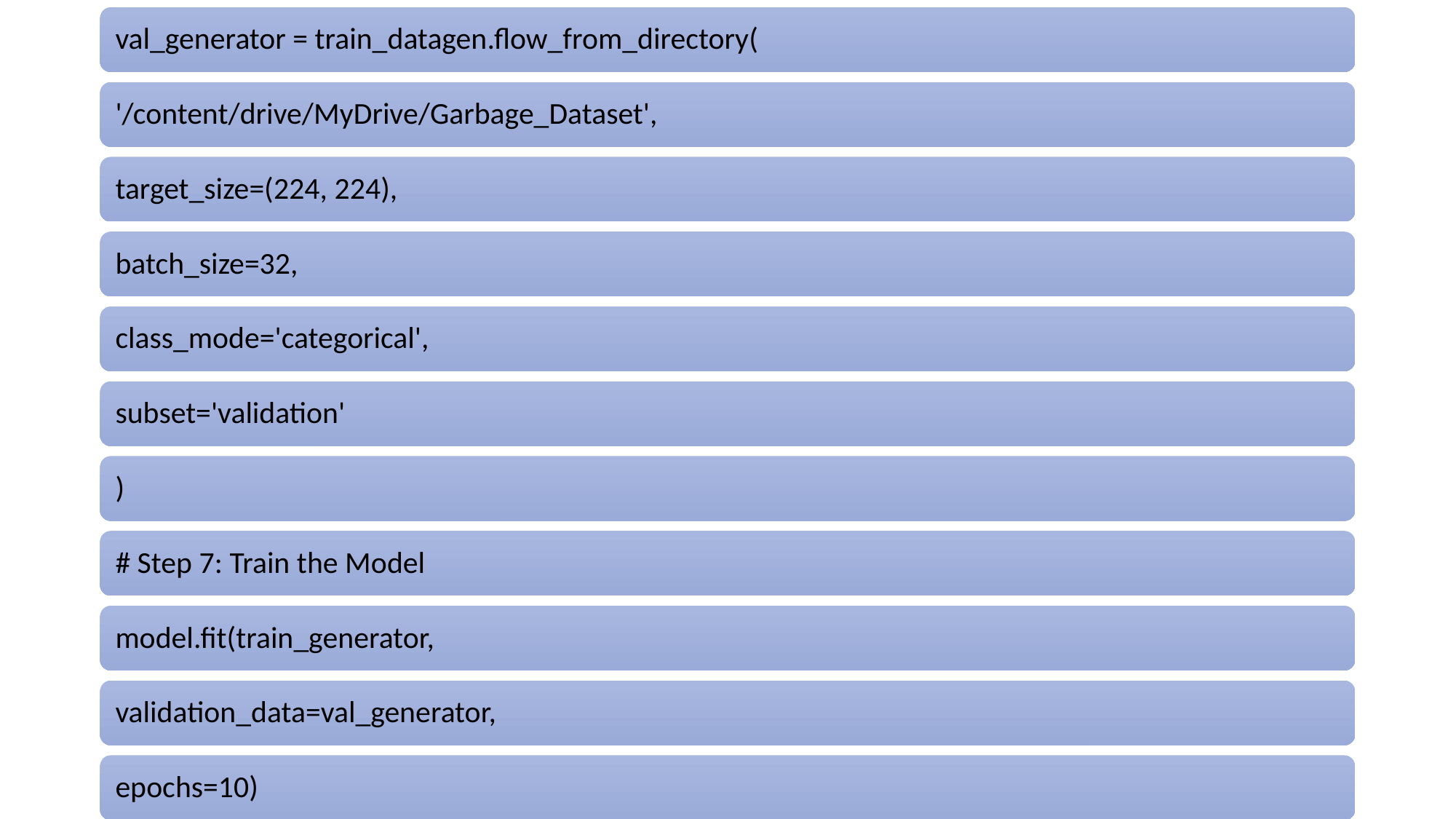

val_generator = train_datagen.flow_from_directory(
'/content/drive/MyDrive/Garbage_Dataset',
target_size=(224, 224),
batch_size=32,
class_mode='categorical',
subset='validation'
)
# Step 7: Train the Model
model.fit(train_generator,
validation_data=val_generator,
epochs=10)